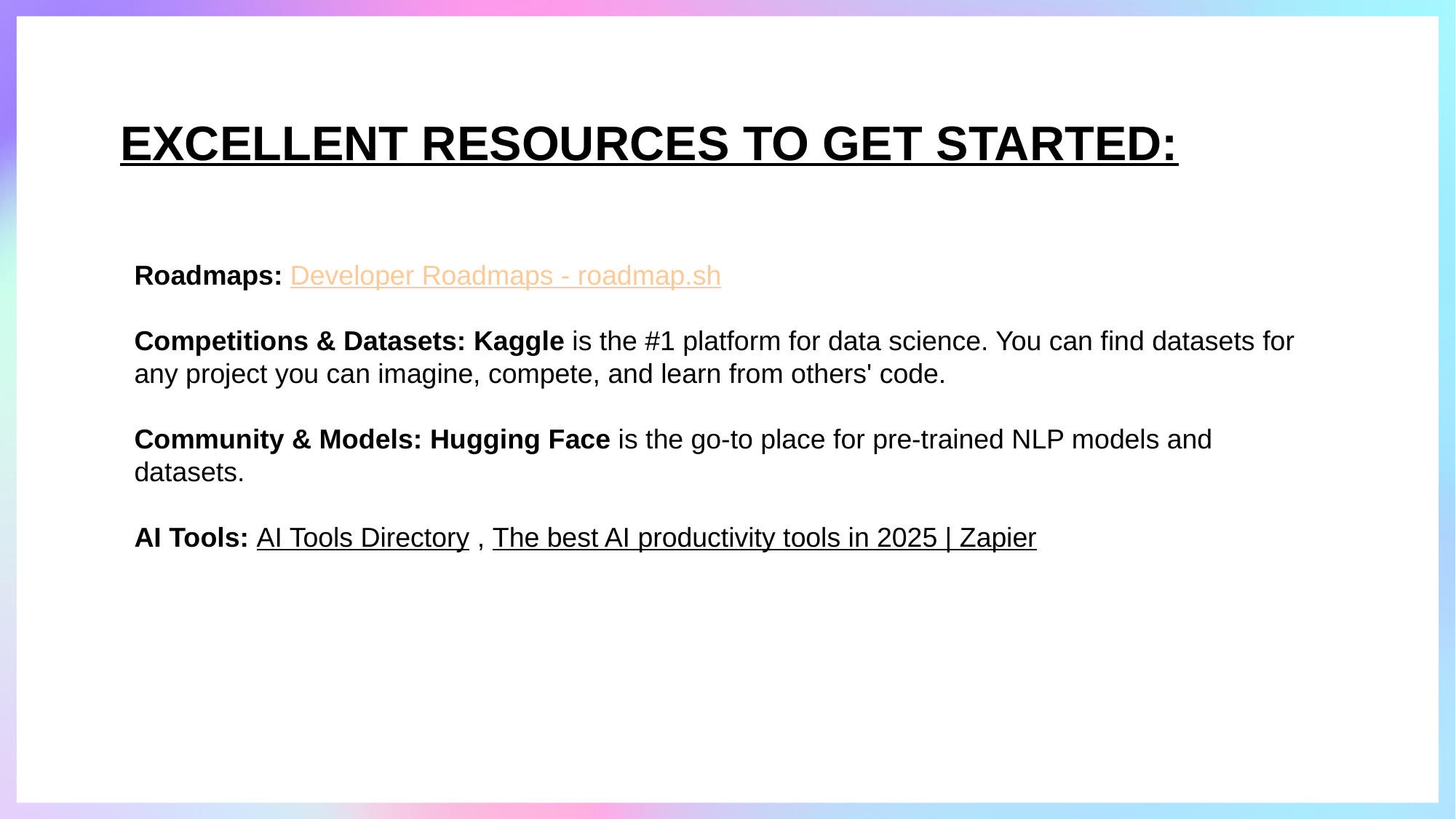

# Excellent Resources to Get Started:
Roadmaps: Developer Roadmaps - roadmap.sh

Competitions & Datasets: Kaggle is the #1 platform for data science. You can find datasets for any project you can imagine, compete, and learn from others' code.

Community & Models: Hugging Face is the go-to place for pre-trained NLP models and datasets.

AI Tools: AI Tools Directory , The best AI productivity tools in 2025 | Zapier